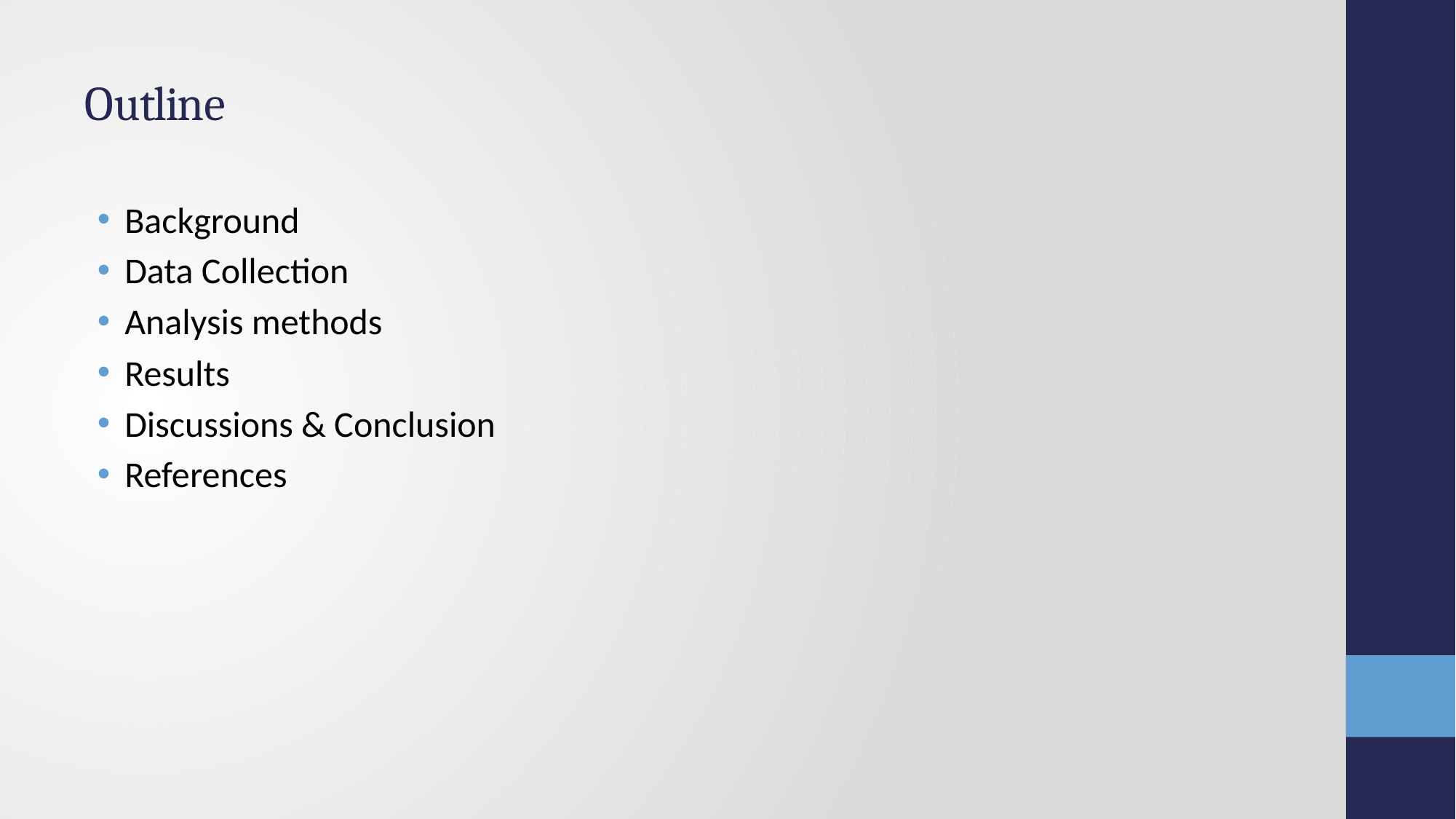

# Outline
Background
Data Collection
Analysis methods
Results
Discussions & Conclusion
References